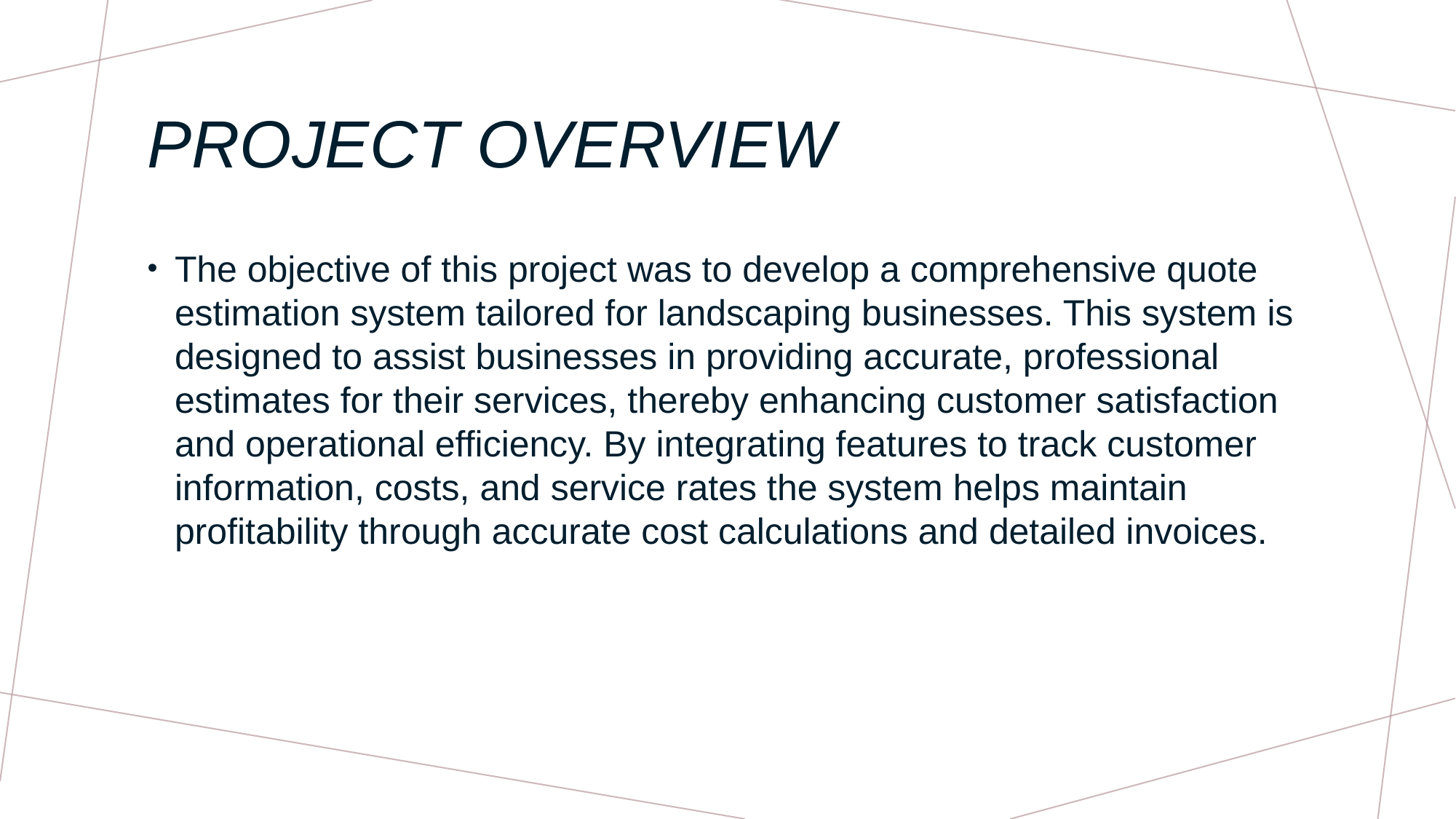

# Project Overview
The objective of this project was to develop a comprehensive quote estimation system tailored for landscaping businesses. This system is designed to assist businesses in providing accurate, professional estimates for their services, thereby enhancing customer satisfaction and operational efficiency. By integrating features to track customer information, costs, and service rates the system helps maintain profitability through accurate cost calculations and detailed invoices.